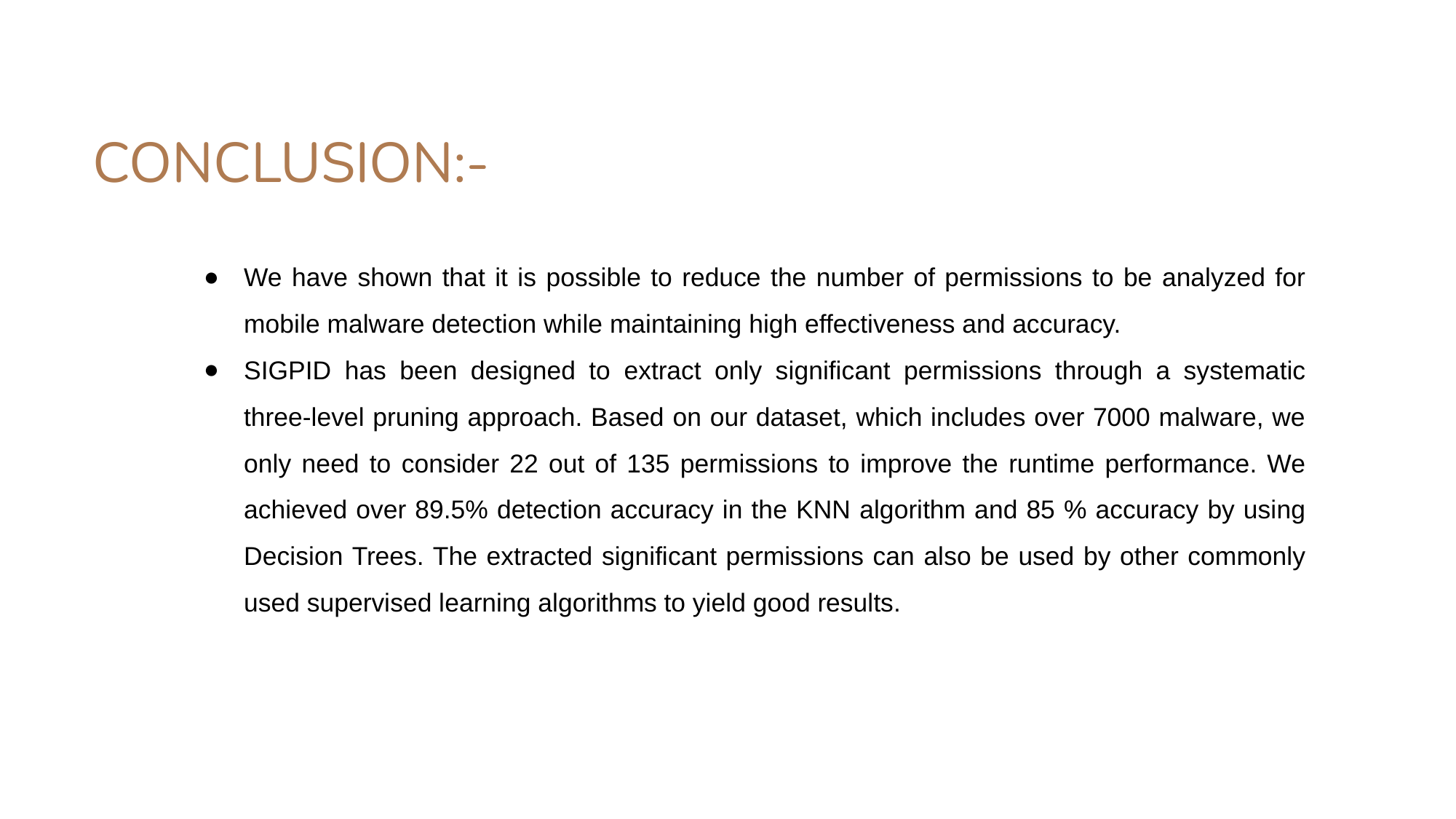

# CONCLUSION:-
We have shown that it is possible to reduce the number of permissions to be analyzed for mobile malware detection while maintaining high effectiveness and accuracy.
SIGPID has been designed to extract only significant permissions through a systematic three-level pruning approach. Based on our dataset, which includes over 7000 malware, we only need to consider 22 out of 135 permissions to improve the runtime performance. We achieved over 89.5% detection accuracy in the KNN algorithm and 85 % accuracy by using Decision Trees. The extracted significant permissions can also be used by other commonly used supervised learning algorithms to yield good results.